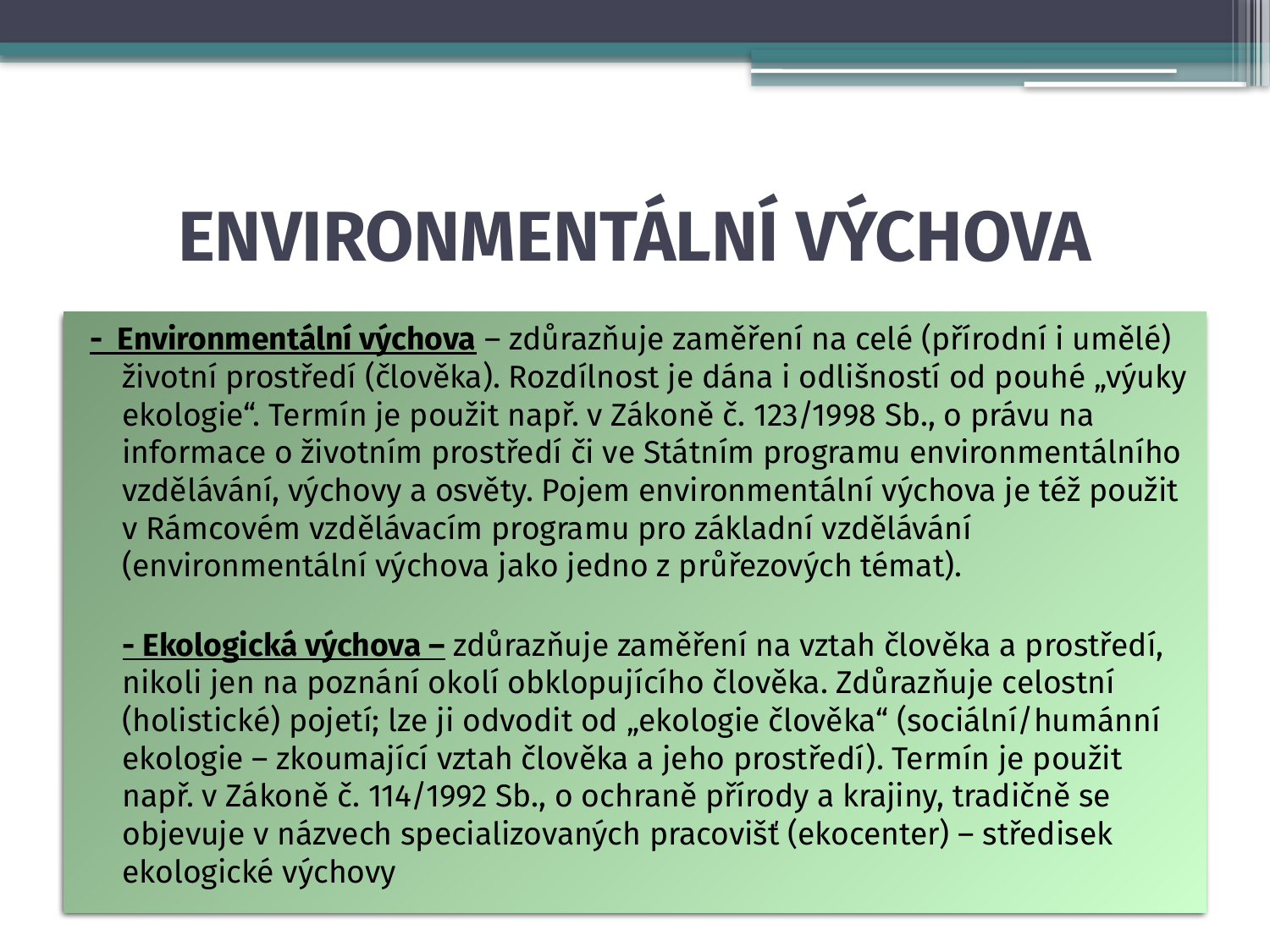

# ENVIRONMENTÁLNÍ VÝCHOVA
-  Environmentální výchova – zdůrazňuje zaměření na celé (přírodní i umělé) životní prostředí (člověka). Rozdílnost je dána i odlišností od pouhé „výuky ekologie“. Termín je použit např. v Zákoně č. 123/1998 Sb., o právu na informace o životním prostředí či ve Státním programu environmentálního vzdělávání, výchovy a osvěty. Pojem environmentální výchova je též použit v Rámcovém vzdělávacím programu pro základní vzdělávání (environmentální výchova jako jedno z průřezových témat).
- Ekologická výchova – zdůrazňuje zaměření na vztah člověka a prostředí, nikoli jen na poznání okolí obklopujícího člověka. Zdůrazňuje celostní (holistické) pojetí; lze ji odvodit od „ekologie člověka“ (sociální/humánní ekologie – zkoumající vztah člověka a jeho prostředí). Termín je použit např. v Zákoně č. 114/1992 Sb., o ochraně přírody a krajiny, tradičně se objevuje v názvech specializovaných pracovišť (ekocenter) – středisek ekologické výchovy